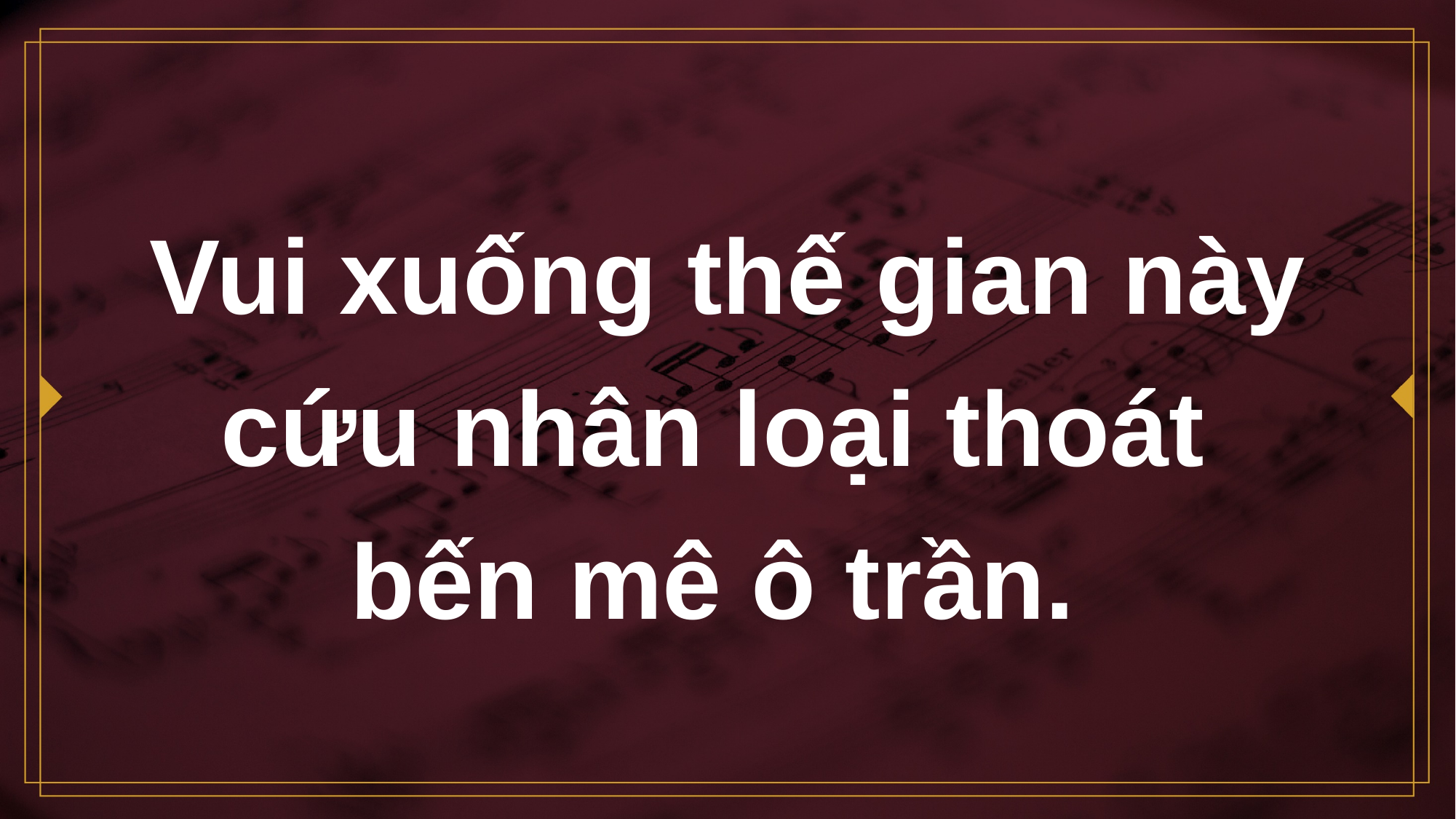

# Vui xuống thế gian này cứu nhân loại thoát bến mê ô trần.